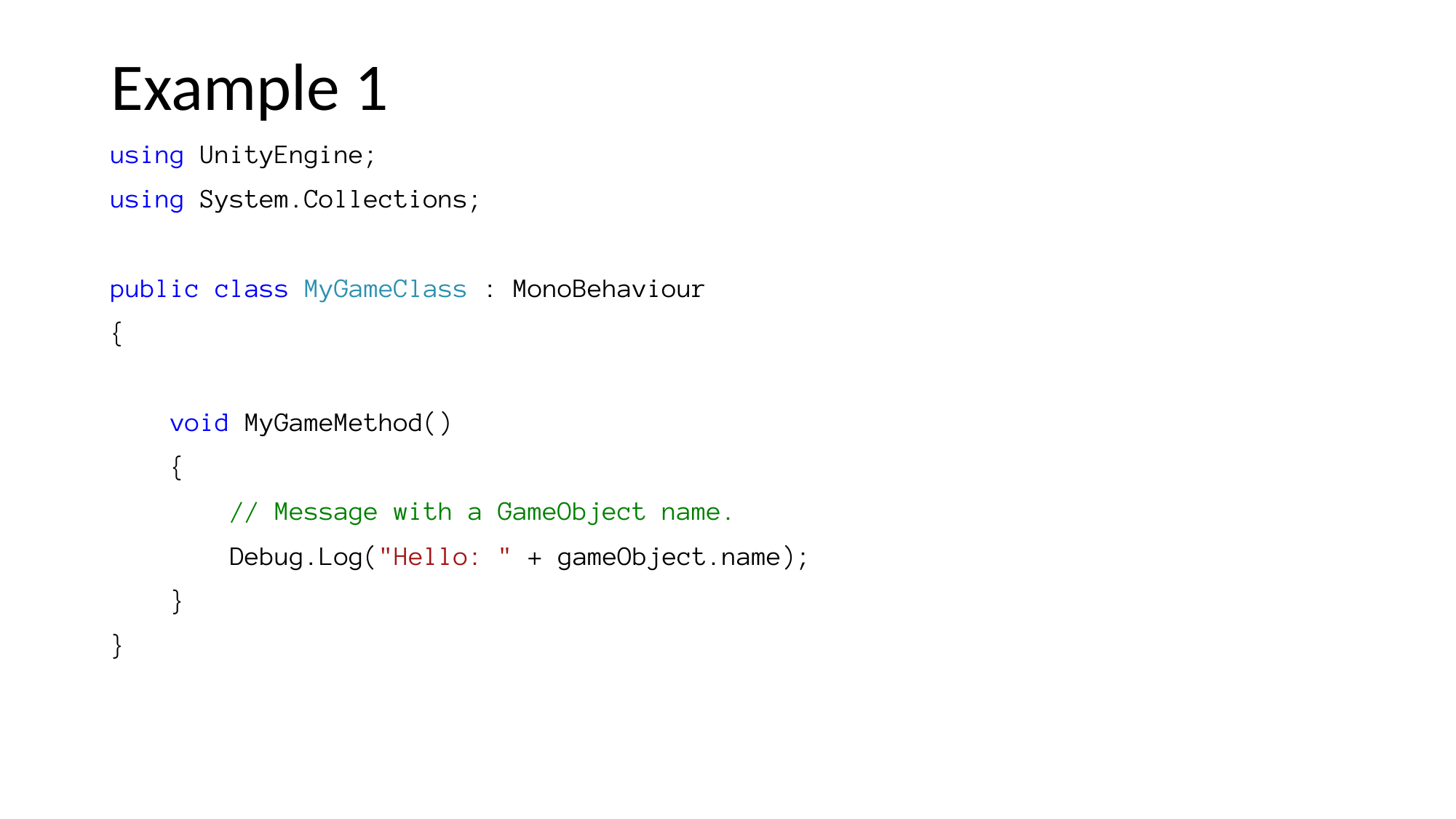

# Example 1
using UnityEngine;
using System.Collections;

public class MyGameClass : MonoBehaviour
{

    void MyGameMethod()
    {
        // Message with a GameObject name.
        Debug.Log("Hello: " + gameObject.name);
    }
}